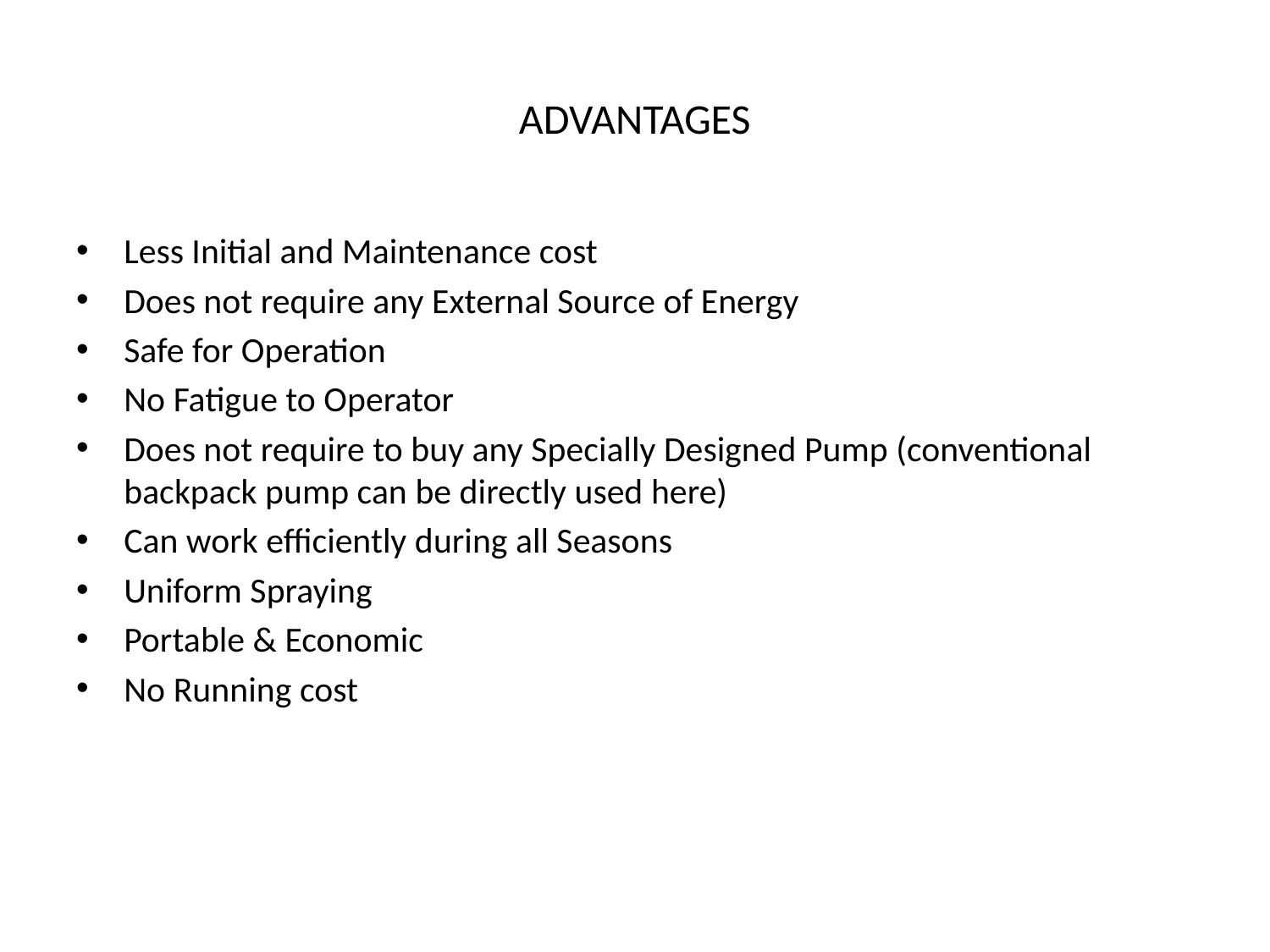

# ADVANTAGES
Less Initial and Maintenance cost
Does not require any External Source of Energy
Safe for Operation
No Fatigue to Operator
Does not require to buy any Specially Designed Pump (conventional backpack pump can be directly used here)
Can work efficiently during all Seasons
Uniform Spraying
Portable & Economic
No Running cost